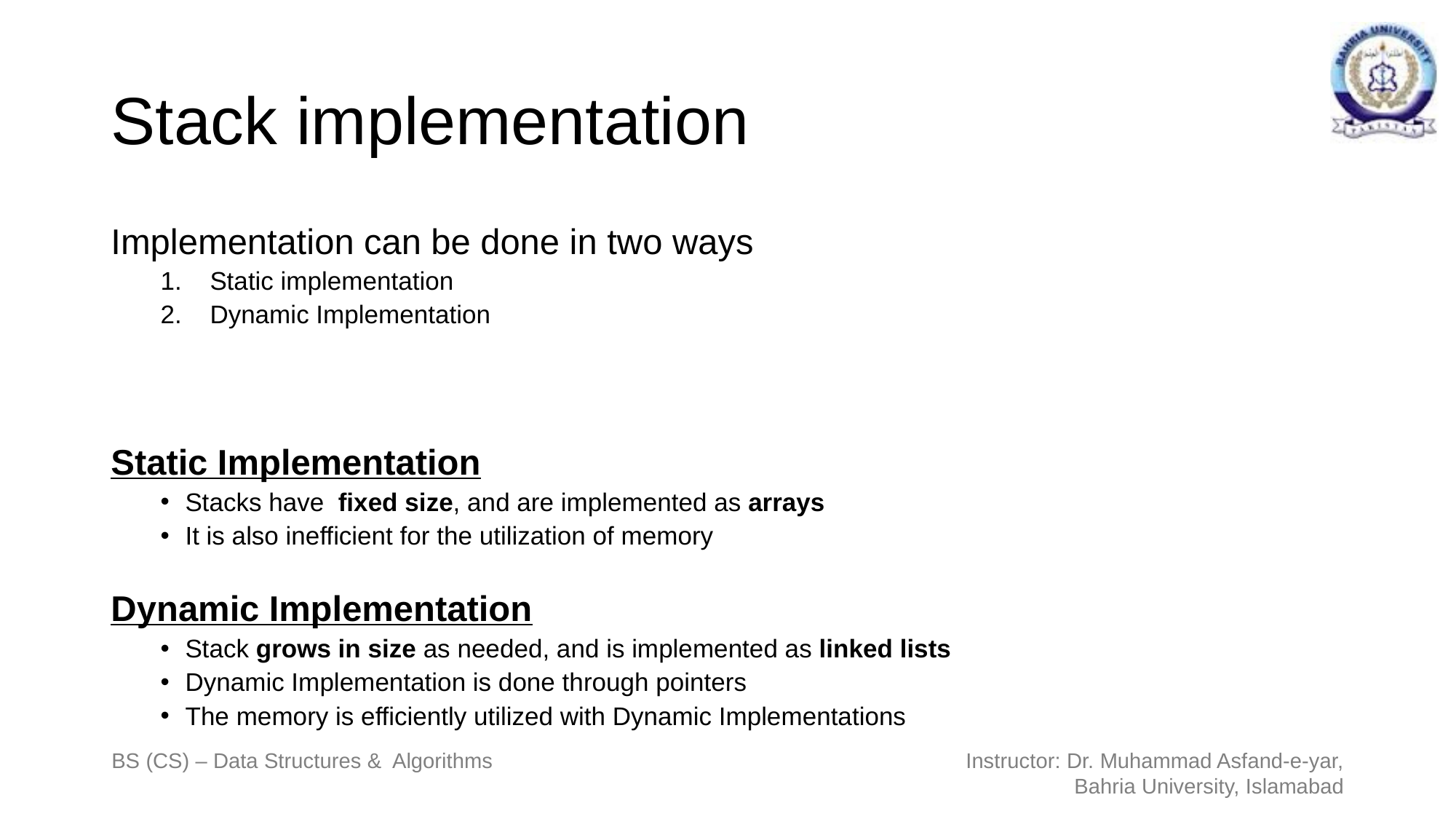

# Stack implementation
Implementation can be done in two ways
Static implementation
Dynamic Implementation

Static Implementation
Stacks have  fixed size, and are implemented as arrays
It is also inefficient for the utilization of memory

Dynamic Implementation
Stack grows in size as needed, and is implemented as linked lists
Dynamic Implementation is done through pointers
The memory is efficiently utilized with Dynamic Implementations